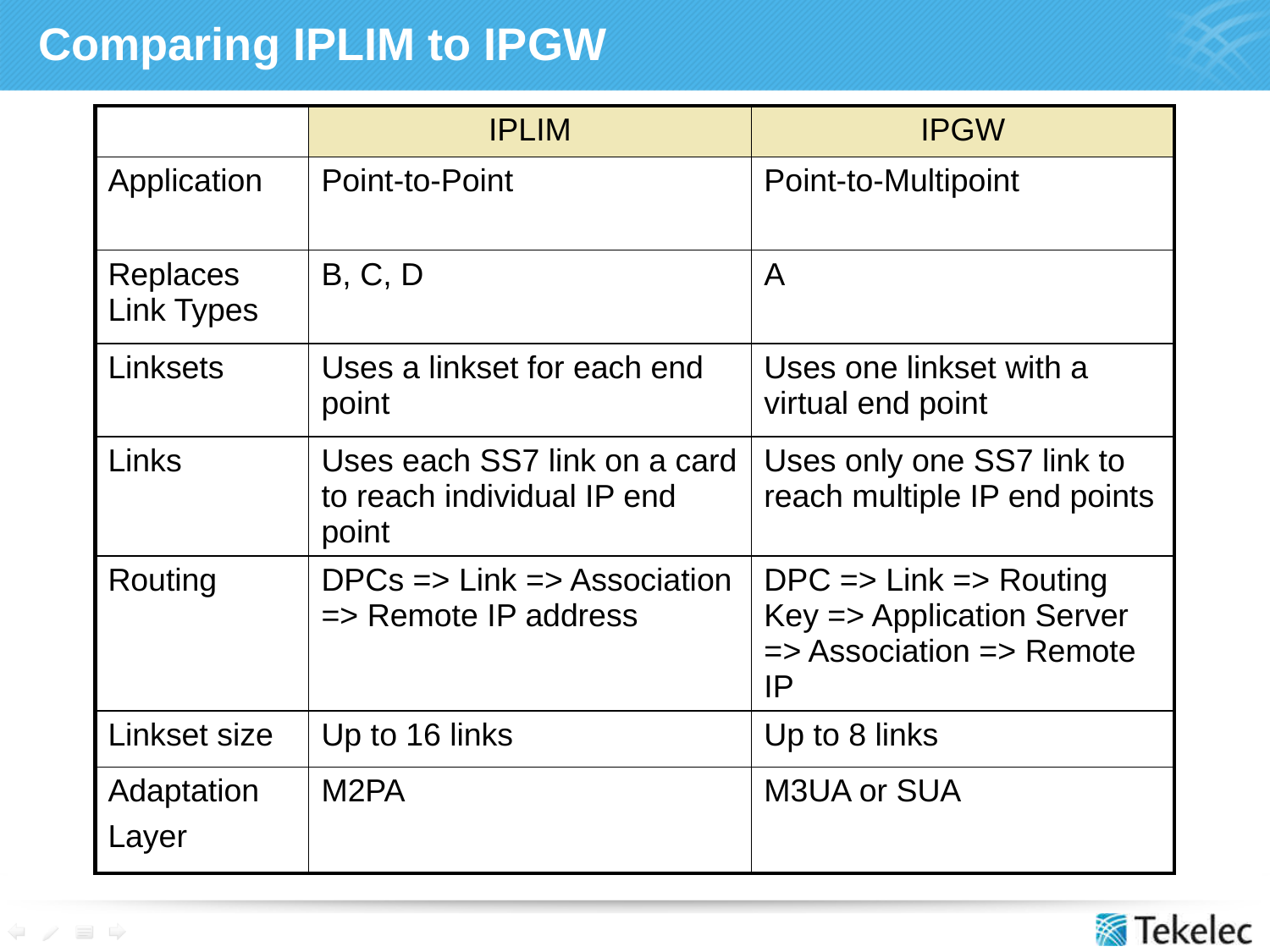

# Comparing IPLIM to IPGW
|  | IPLIM | IPGW |
| --- | --- | --- |
| Application | Point-to-Point | Point-to-Multipoint |
| Replaces Link Types | B, C, D | A |
| Linksets | Uses a linkset for each end point | Uses one linkset with a virtual end point |
| Links | Uses each SS7 link on a card to reach individual IP end point | Uses only one SS7 link to reach multiple IP end points |
| Routing | DPCs => Link => Association => Remote IP address | DPC => Link => Routing Key => Application Server => Association => Remote IP |
| Linkset size | Up to 16 links | Up to 8 links |
| Adaptation Layer | M2PA | M3UA or SUA |